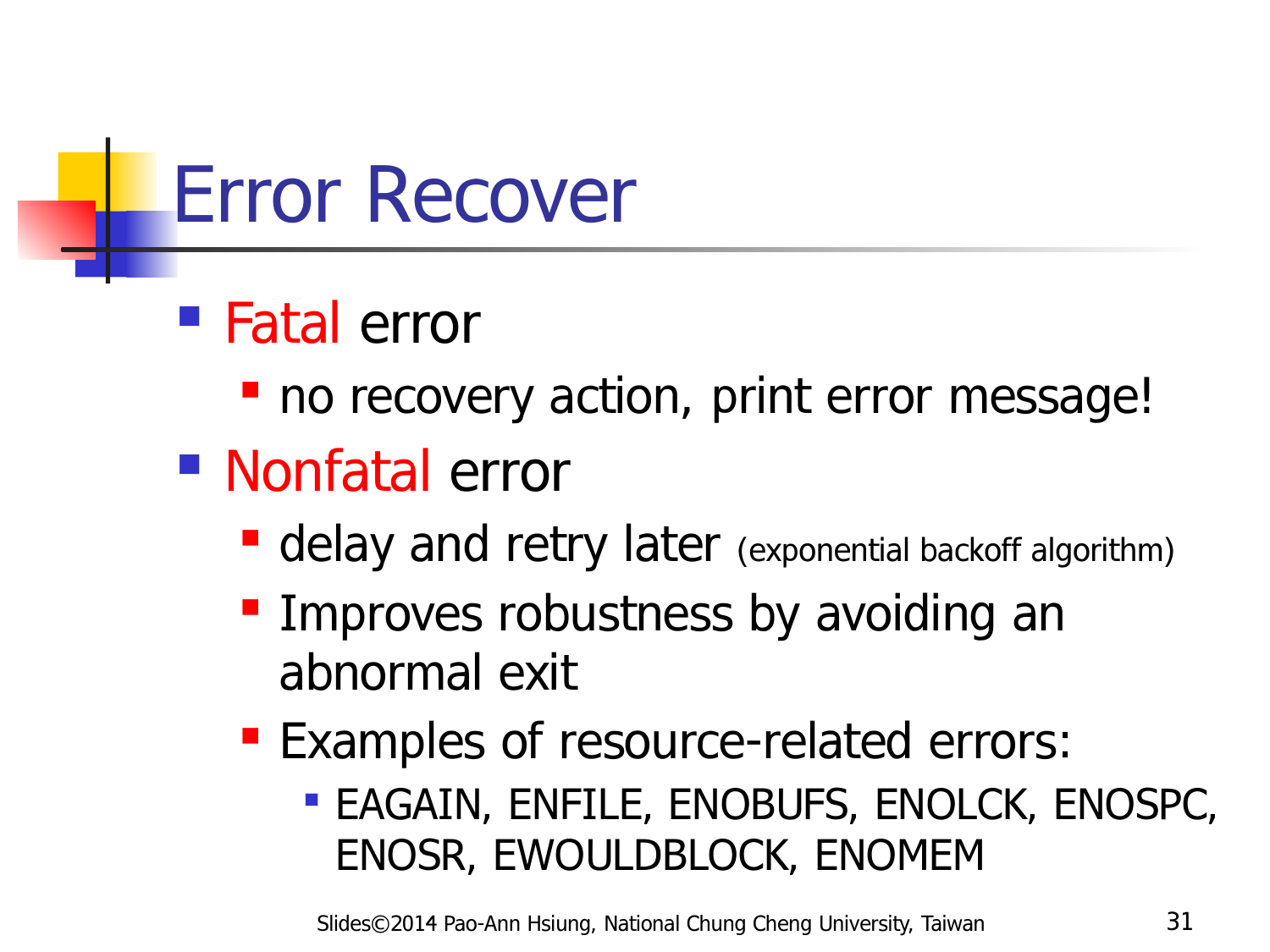

# Error Recover
Fatal error
no recovery action, print error message!
Nonfatal error
delay and retry later (exponential backoff algorithm)
Improves robustness by avoiding an abnormal exit
Examples of resource-related errors:
EAGAIN, ENFILE, ENOBUFS, ENOLCK, ENOSPC, ENOSR, EWOULDBLOCK, ENOMEM
Slides©2014 Pao-Ann Hsiung, National Chung Cheng University, Taiwan
31